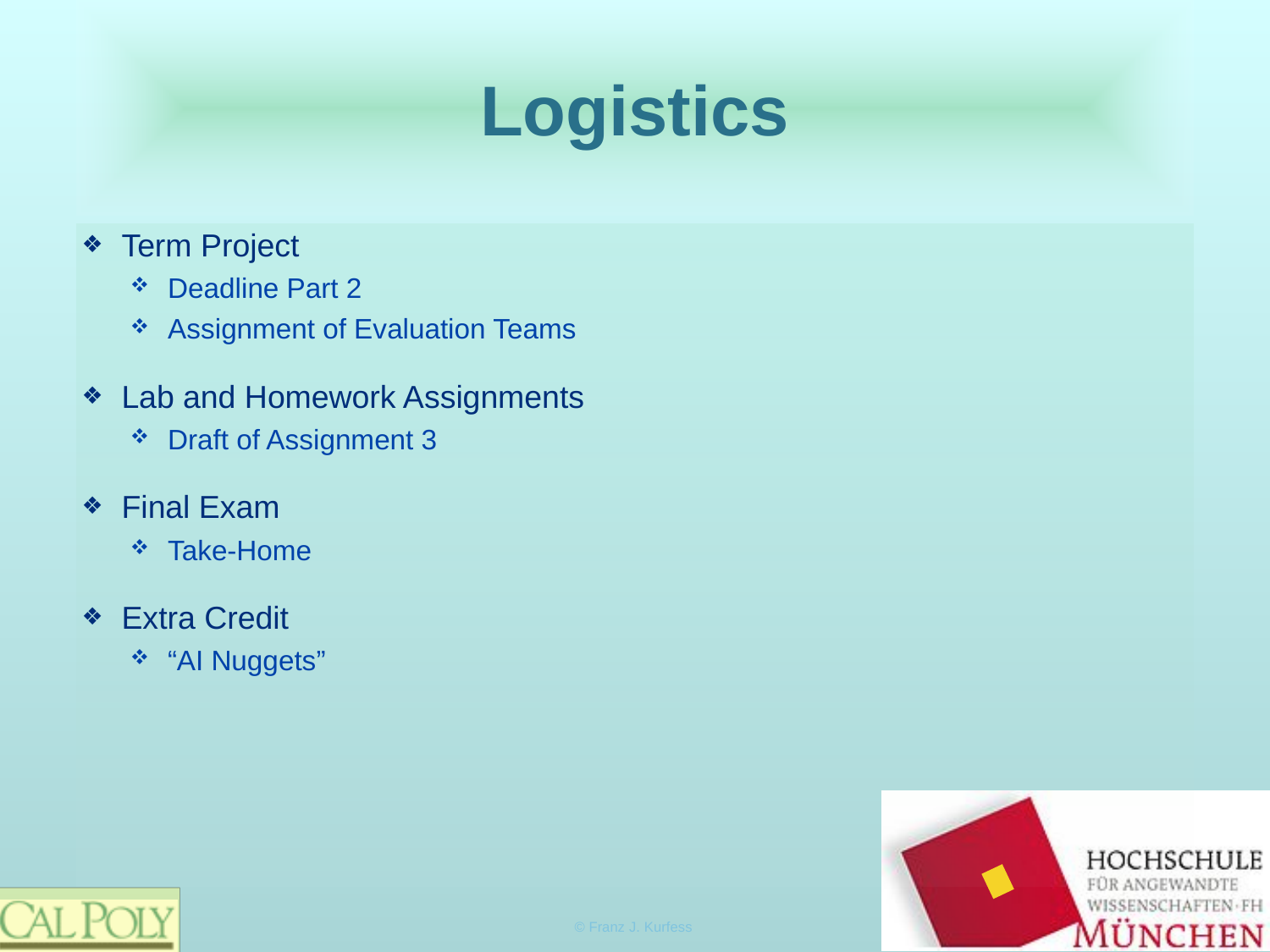

# Logistics
Term Project
Deadline Part 2
Assignment of Evaluation Teams
Lab and Homework Assignments
Draft of Assignment 3
Final Exam
Take-Home
Extra Credit
“AI Nuggets”
3